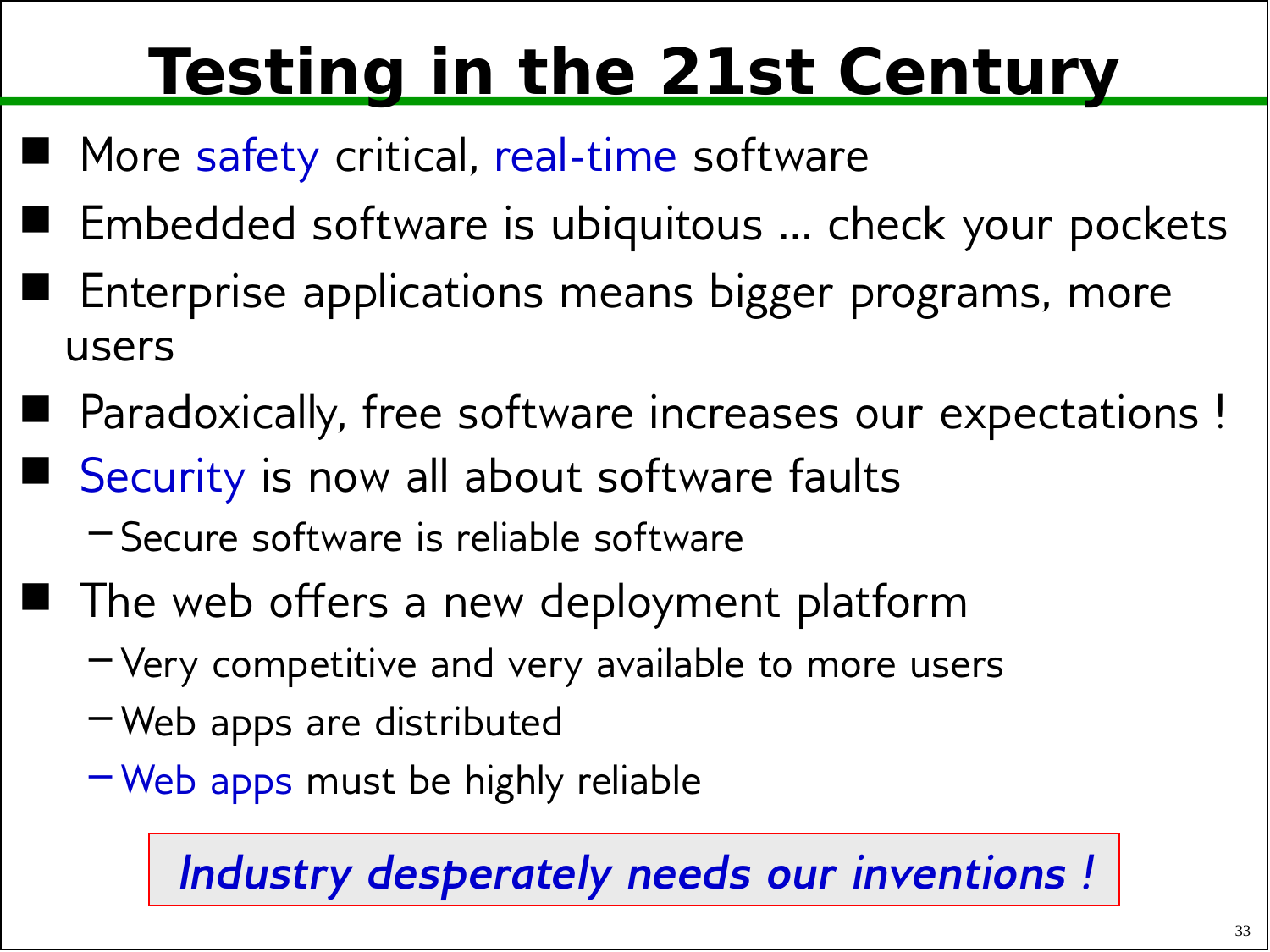

# Testing in the 21st Century
 More safety critical, real-time software
 Embedded software is ubiquitous … check your pockets
 Enterprise applications means bigger programs, more users
 Paradoxically, free software increases our expectations !
 Security is now all about software faults
Secure software is reliable software
 The web offers a new deployment platform
Very competitive and very available to more users
Web apps are distributed
Web apps must be highly reliable

Industry desperately needs our inventions !
33